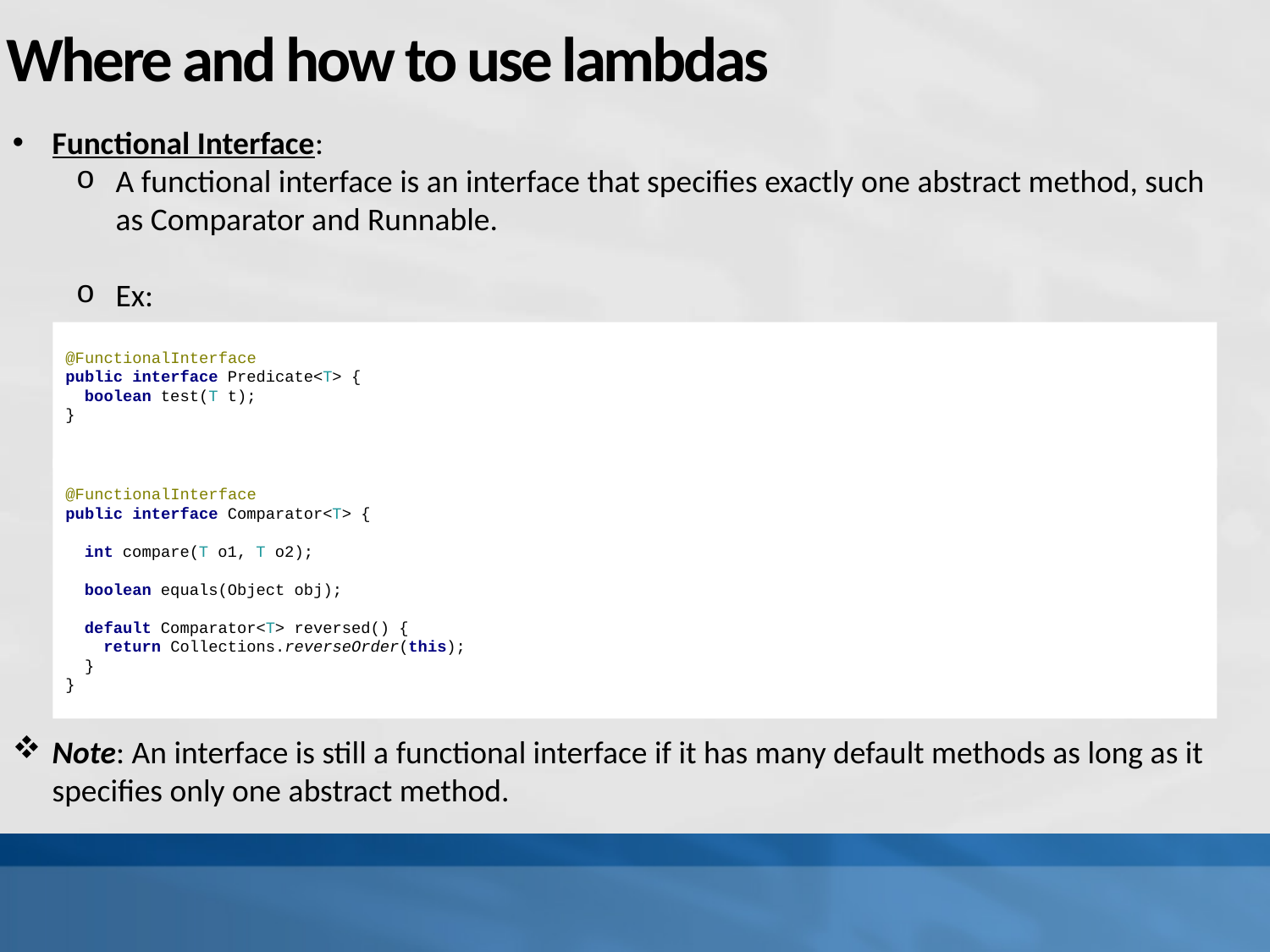

# Where and how to use lambdas
Functional Interface:
A functional interface is an interface that specifies exactly one abstract method, such as Comparator and Runnable.

Ex:

Note: An interface is still a functional interface if it has many default methods as long as it specifies only one abstract method.

@FunctionalInterface
public interface Predicate<T> {
  boolean test(T t);
}

@FunctionalInterface
public interface Comparator<T> {

  int compare(T o1, T o2);

  boolean equals(Object obj);

  default Comparator<T> reversed() {
    return Collections.reverseOrder(this);
  }
}